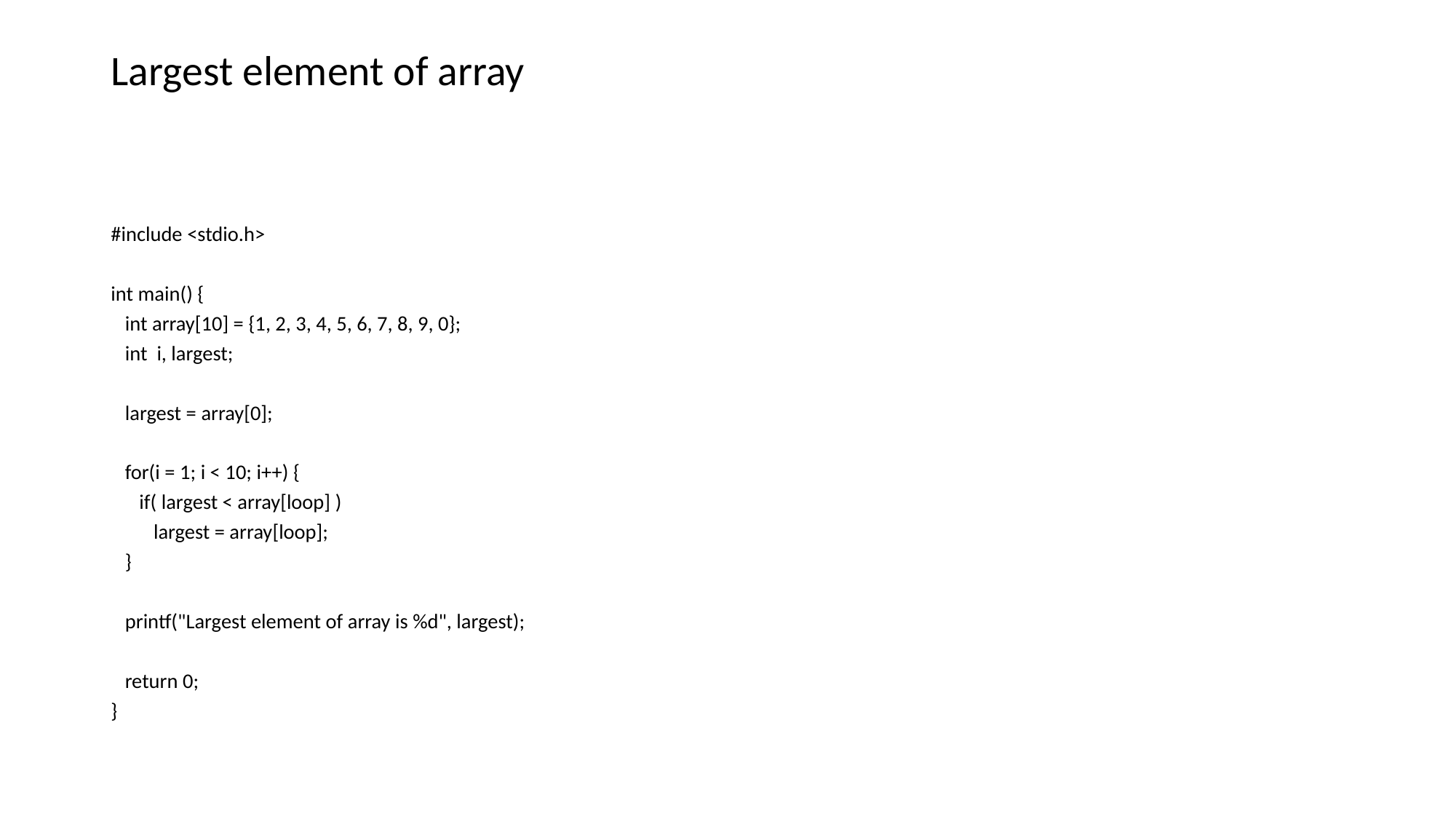

# Largest element of array
#include <stdio.h>

int main() {
   int array[10] = {1, 2, 3, 4, 5, 6, 7, 8, 9, 0};
   int  i, largest;

   largest = array[0];

   for(i = 1; i < 10; i++) {
      if( largest < array[loop] )
         largest = array[loop];
   }

   printf("Largest element of array is %d", largest);

   return 0;
}